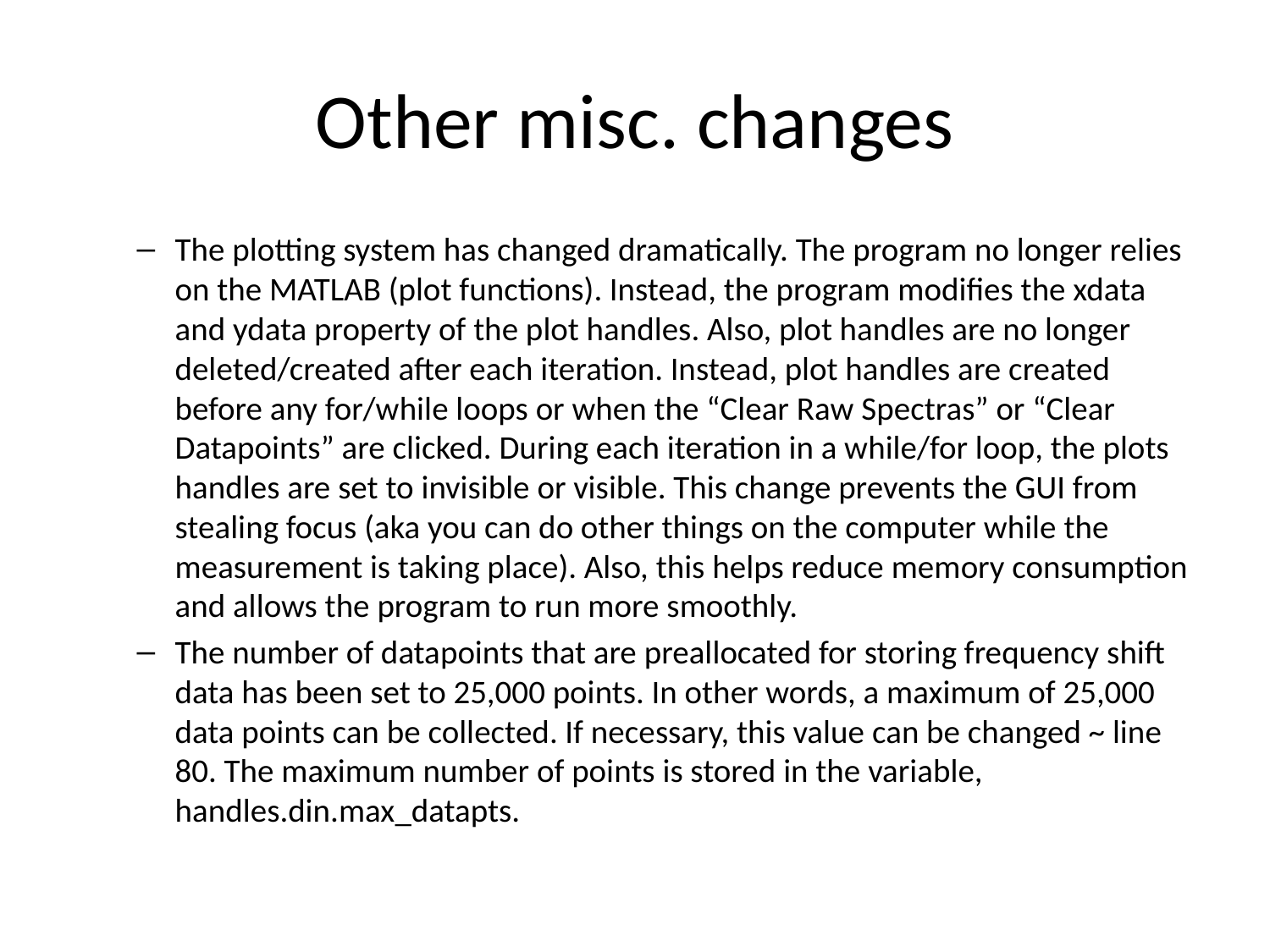

# Other misc. changes
The plotting system has changed dramatically. The program no longer relies on the MATLAB (plot functions). Instead, the program modifies the xdata and ydata property of the plot handles. Also, plot handles are no longer deleted/created after each iteration. Instead, plot handles are created before any for/while loops or when the “Clear Raw Spectras” or “Clear Datapoints” are clicked. During each iteration in a while/for loop, the plots handles are set to invisible or visible. This change prevents the GUI from stealing focus (aka you can do other things on the computer while the measurement is taking place). Also, this helps reduce memory consumption and allows the program to run more smoothly.
The number of datapoints that are preallocated for storing frequency shift data has been set to 25,000 points. In other words, a maximum of 25,000 data points can be collected. If necessary, this value can be changed ~ line 80. The maximum number of points is stored in the variable, handles.din.max_datapts.